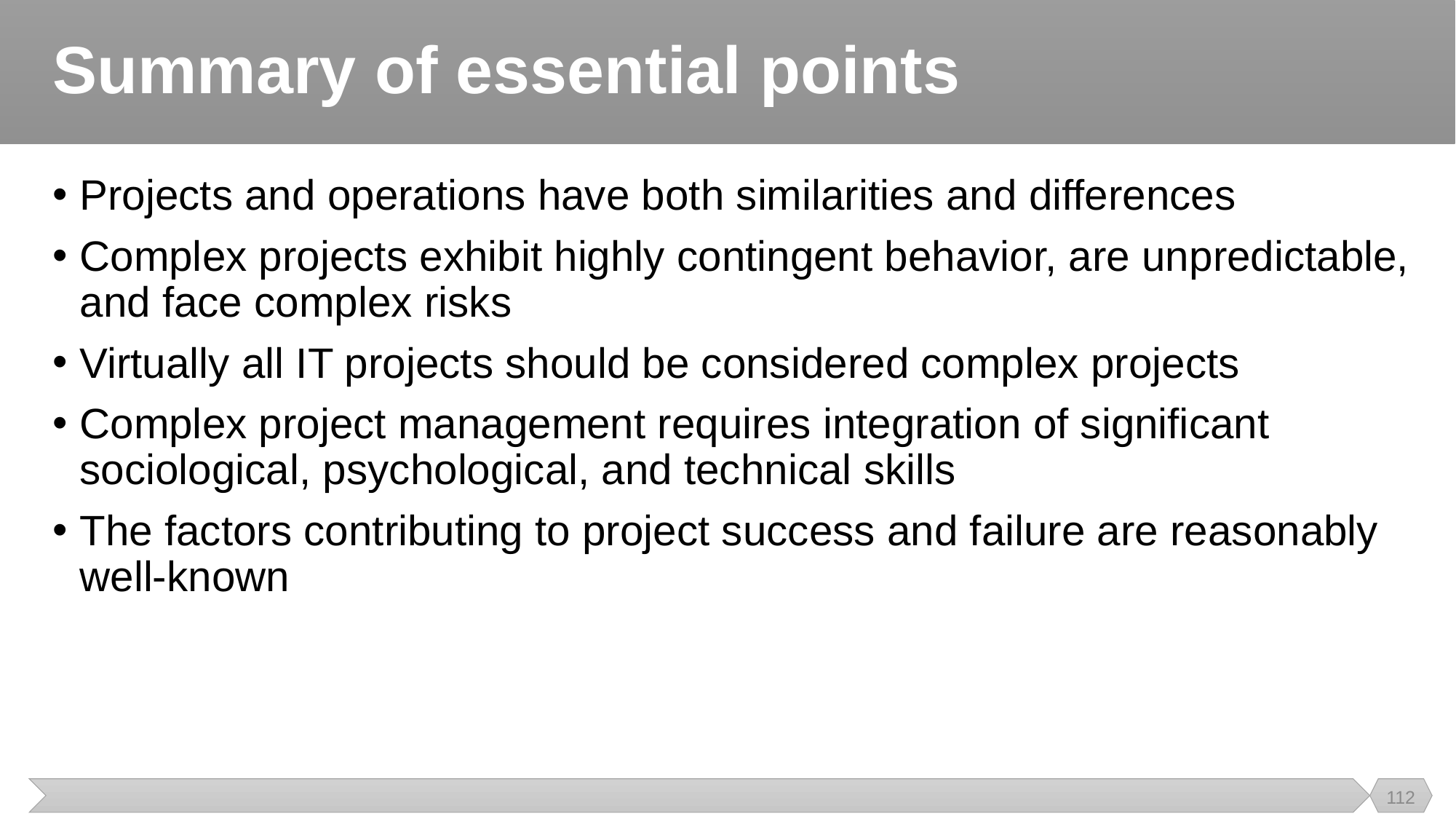

# Summary of essential points
Projects and operations have both similarities and differences
Complex projects exhibit highly contingent behavior, are unpredictable, and face complex risks
Virtually all IT projects should be considered complex projects
Complex project management requires integration of signiﬁcant sociological, psychological, and technical skills
The factors contributing to project success and failure are reasonably well-known
112